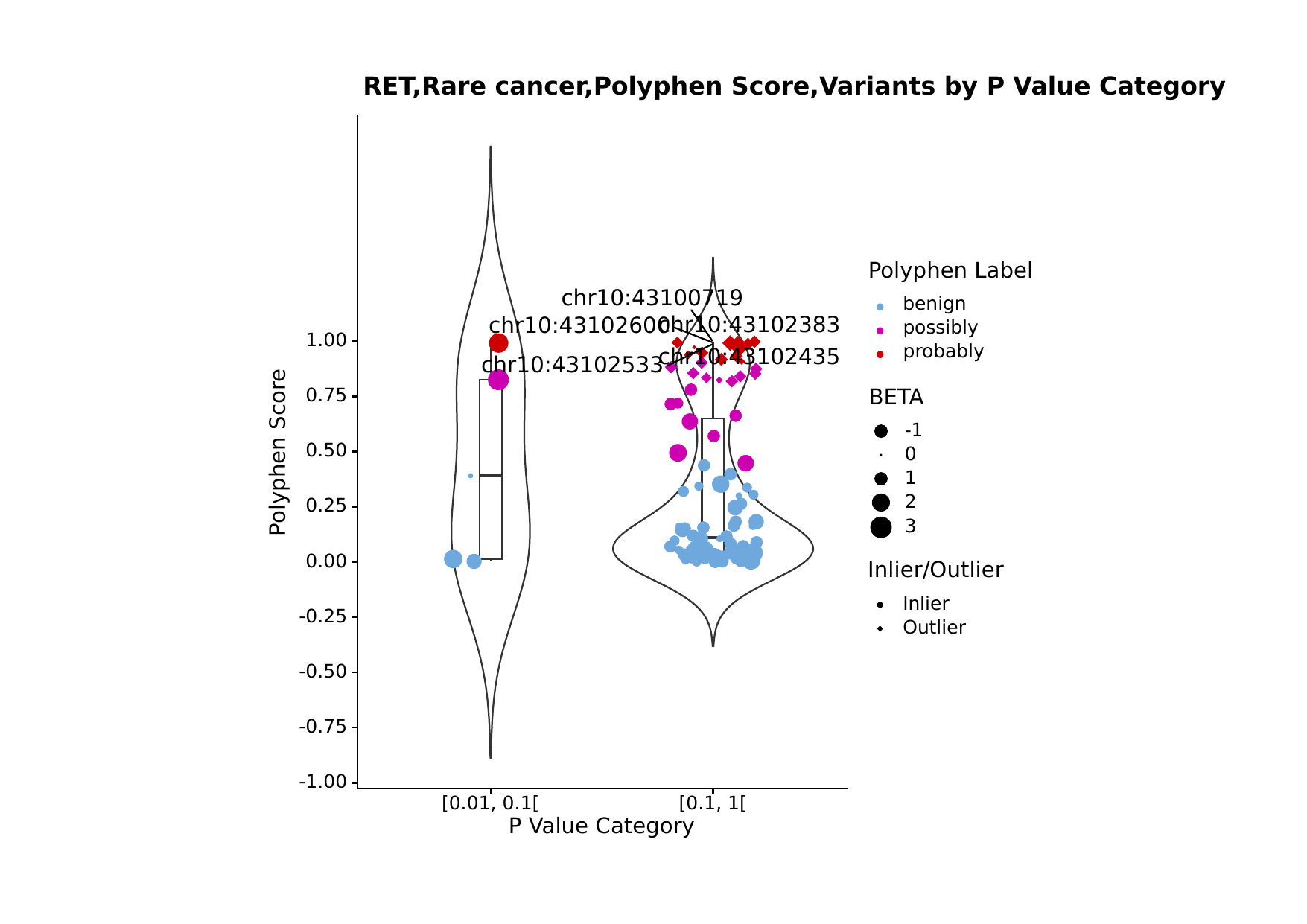

RET,Rare cancer,Polyphen Score,Variants by P Value Category

Polyphen Label
chr10:43100719
benign

chr10:43102383
chr10:43102600
possibly

1.00

probably

chr10:43102435

chr10:43102533

0.75
BETA

-1

Polyphen Score

0.50
0

1

2

0.25

3

0.00

Inlier/Outlier

Inlier

-0.25

Outlier

-0.50

-0.75

-1.00

[0.01, 0.1[
[0.1, 1[
P Value Category